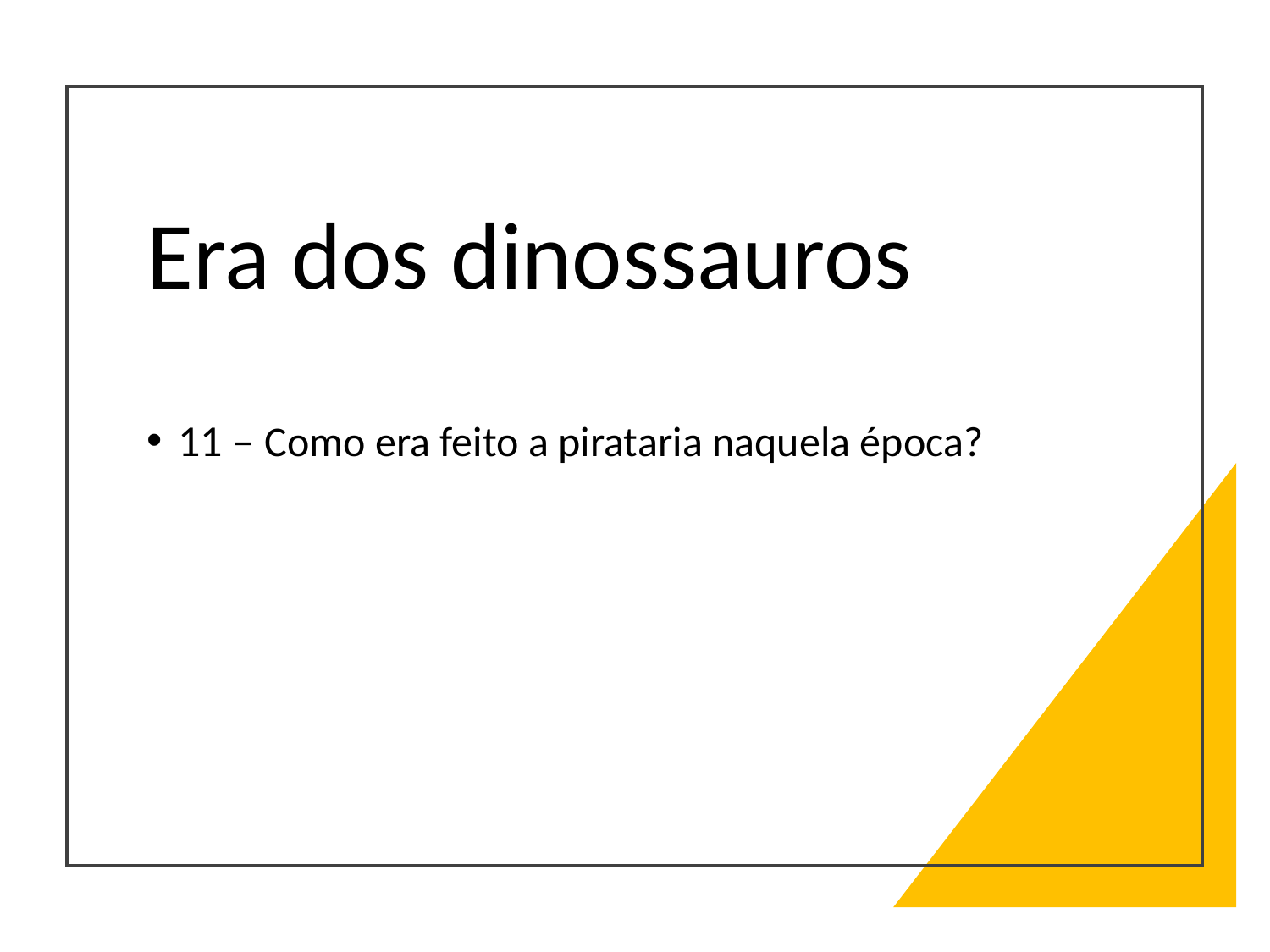

# Era dos dinossauros
11 – Como era feito a pirataria naquela época?